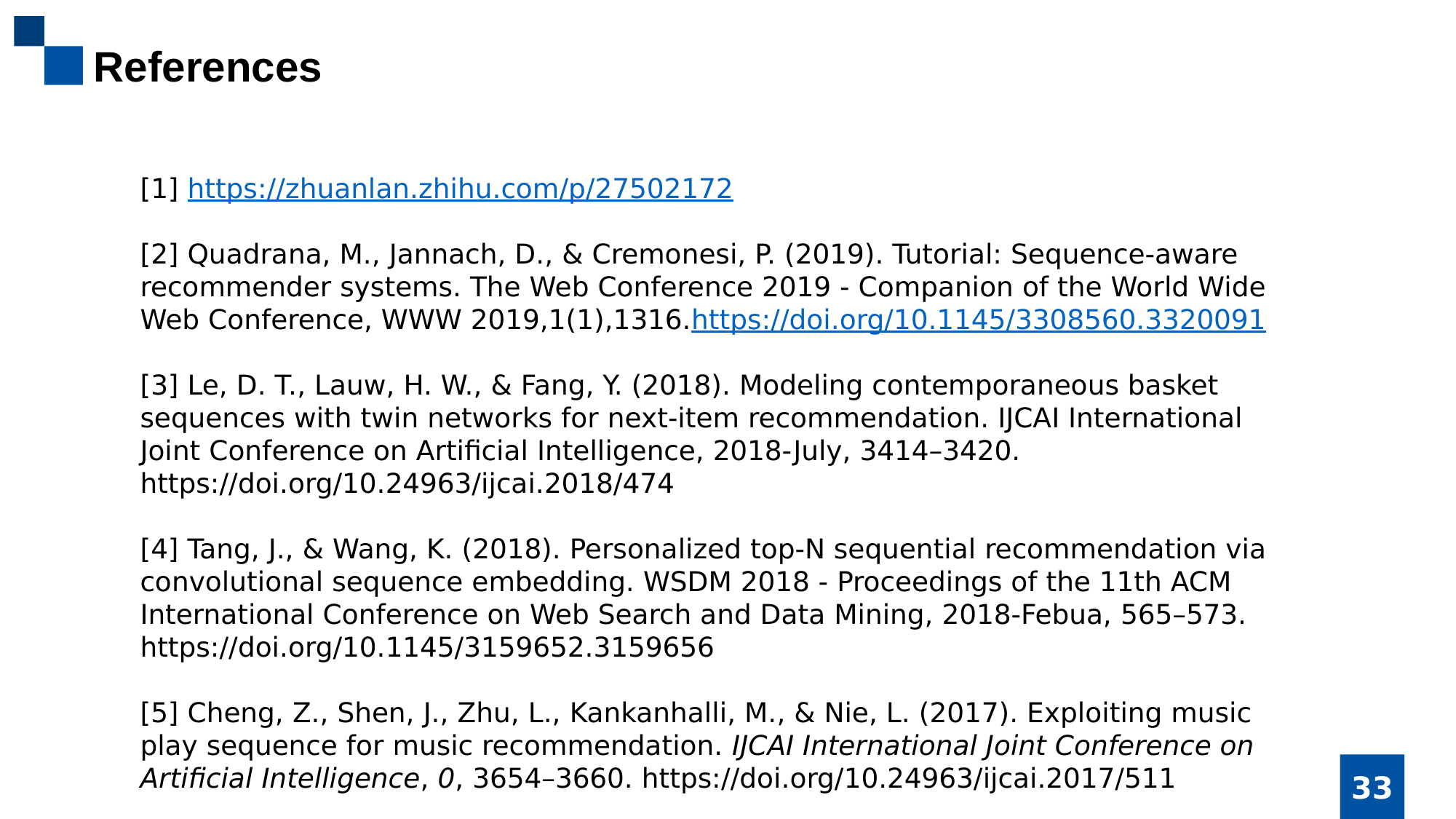

References
[1] https://zhuanlan.zhihu.com/p/27502172

[2] Quadrana, M., Jannach, D., & Cremonesi, P. (2019). Tutorial: Sequence-aware recommender systems. The Web Conference 2019 - Companion of the World Wide Web Conference, WWW 2019,1(1),1316.https://doi.org/10.1145/3308560.3320091

[3] Le, D. T., Lauw, H. W., & Fang, Y. (2018). Modeling contemporaneous basket sequences with twin networks for next-item recommendation. IJCAI International Joint Conference on Artificial Intelligence, 2018-July, 3414–3420. https://doi.org/10.24963/ijcai.2018/474

[4] Tang, J., & Wang, K. (2018). Personalized top-N sequential recommendation via
convolutional sequence embedding. WSDM 2018 - Proceedings of the 11th ACM
International Conference on Web Search and Data Mining, 2018-Febua, 565–573.
https://doi.org/10.1145/3159652.3159656

[5] Cheng, Z., Shen, J., Zhu, L., Kankanhalli, M., & Nie, L. (2017). Exploiting music play sequence for music recommendation. IJCAI International Joint Conference on Artificial Intelligence, 0, 3654–3660. https://doi.org/10.24963/ijcai.2017/511

33